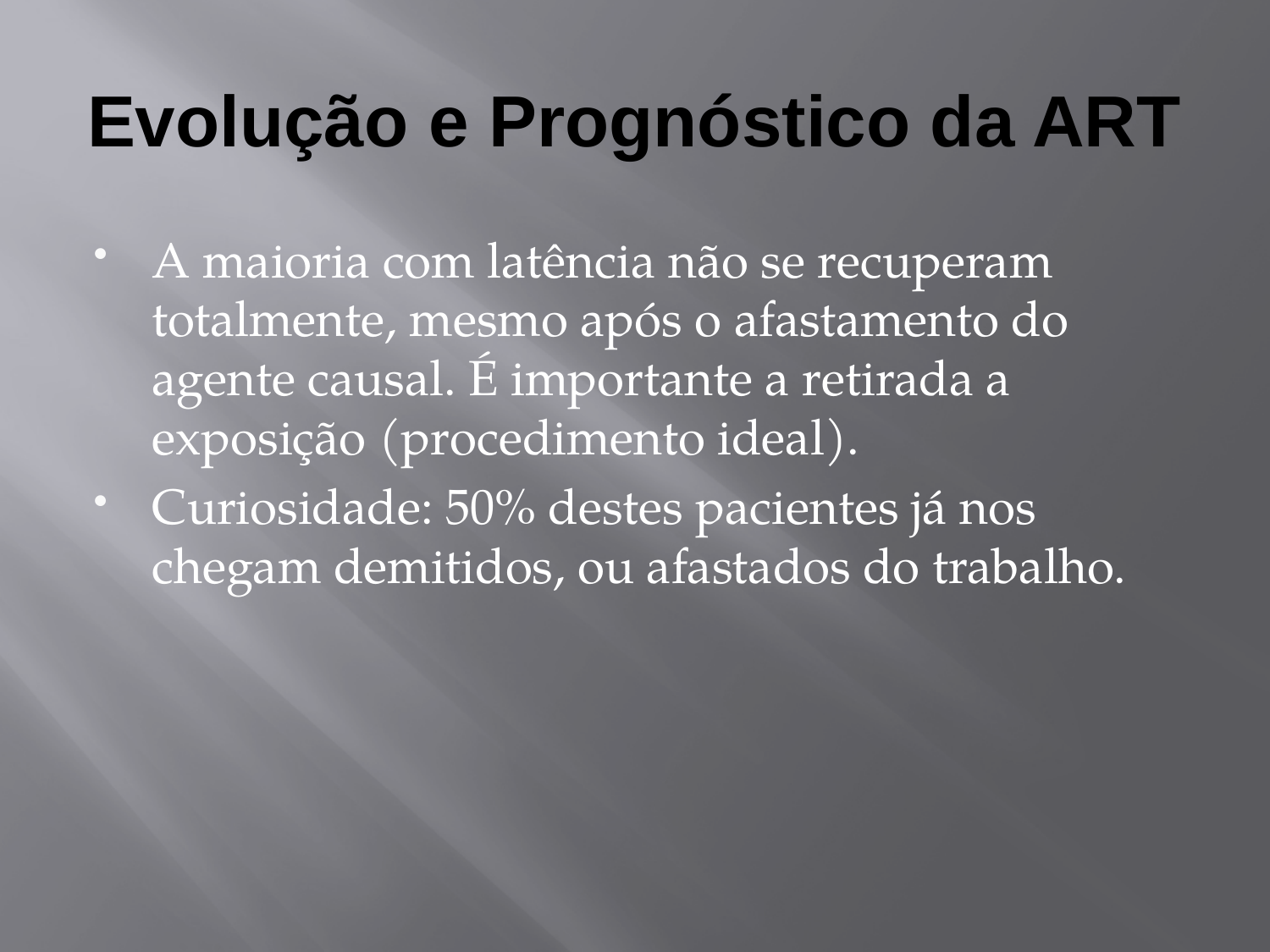

# Evolução e Prognóstico da ART
A maioria com latência não se recuperam totalmente, mesmo após o afastamento do agente causal. É importante a retirada a exposição (procedimento ideal).
Curiosidade: 50% destes pacientes já nos chegam demitidos, ou afastados do trabalho.